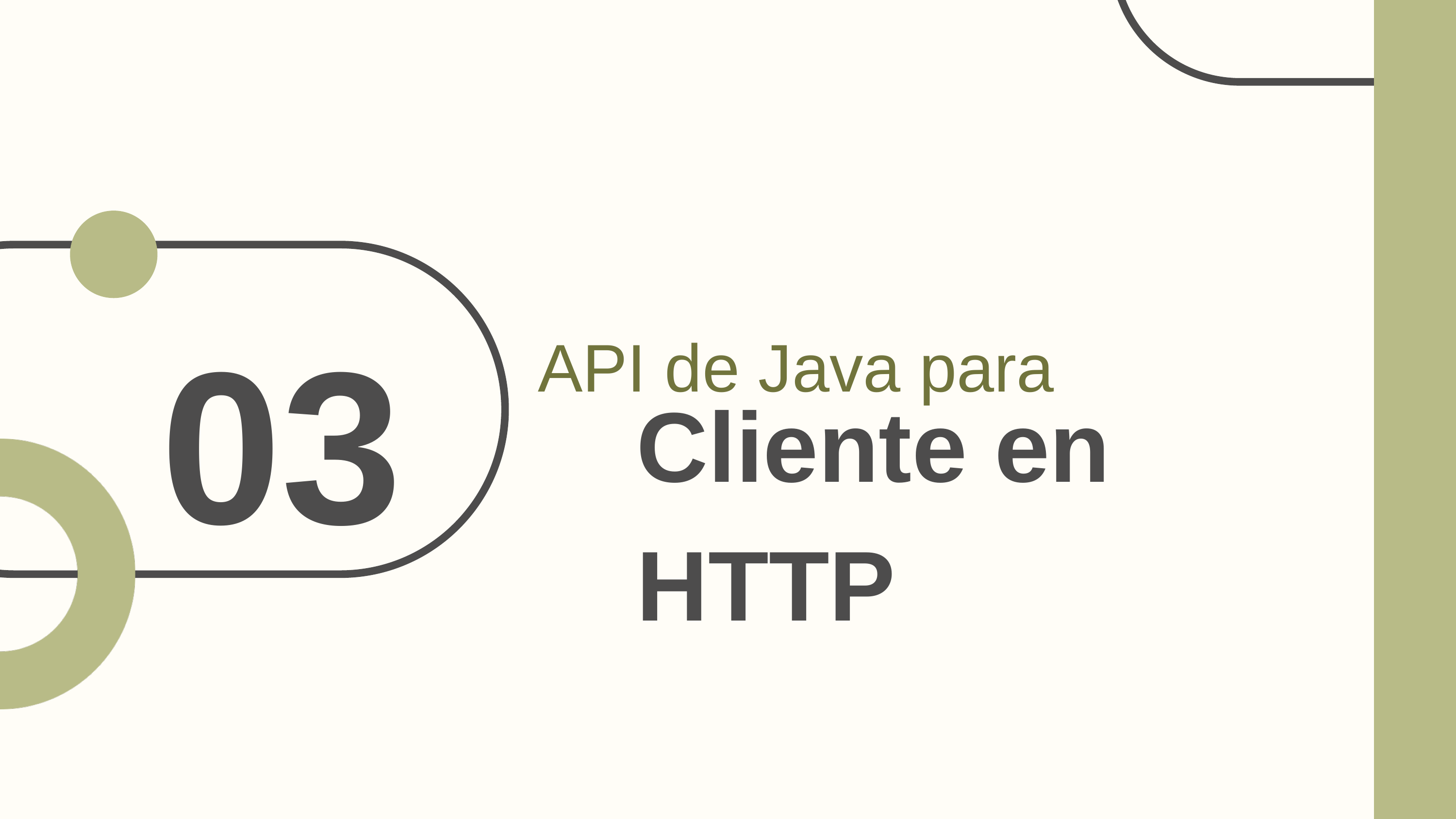

03
API de Java para

Cliente en HTTP